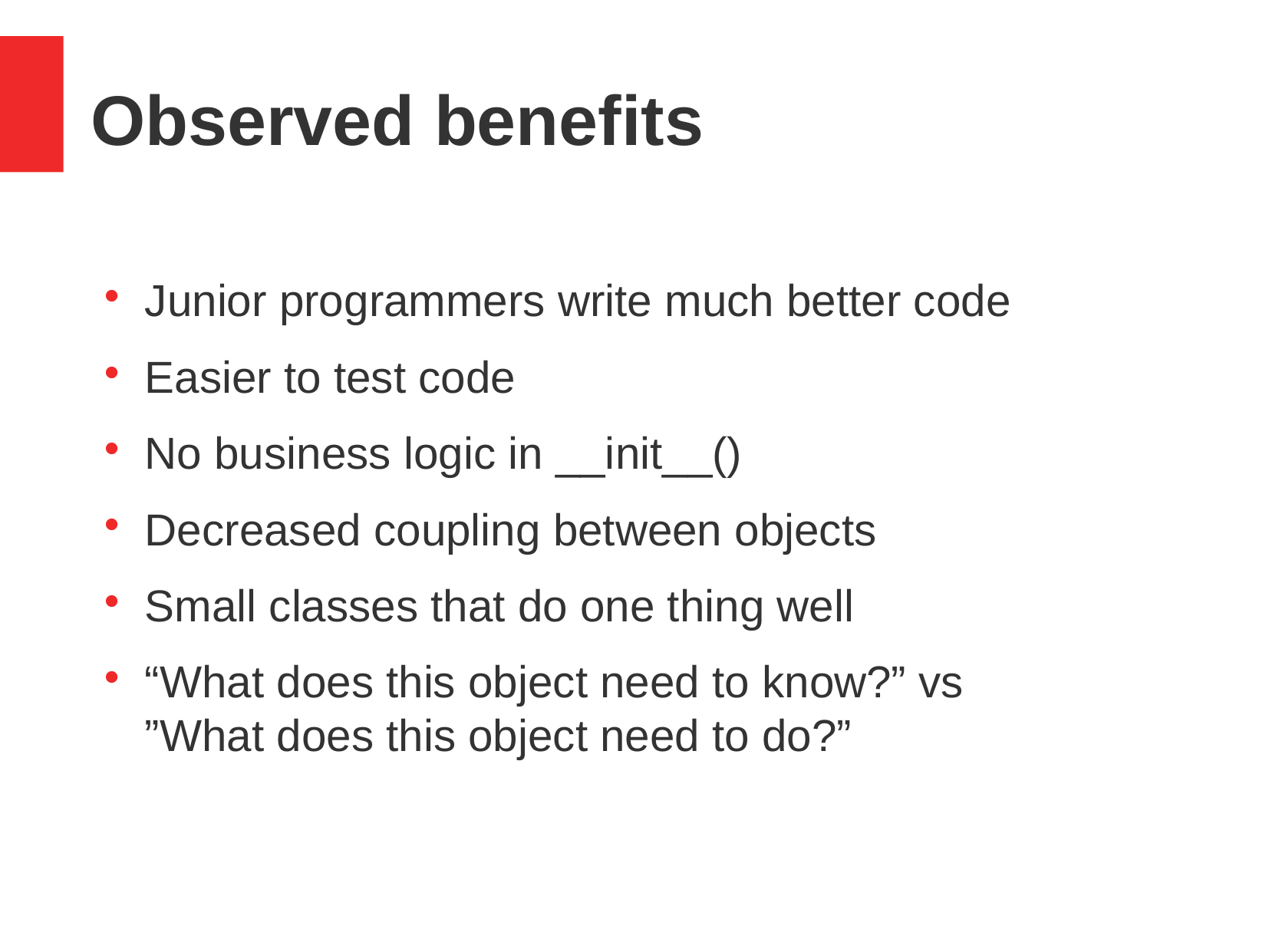

Observed benefits
Junior programmers write much better code
Easier to test code
No business logic in __init__()
Decreased coupling between objects
Small classes that do one thing well
“What does this object need to know?” vs
”What does this object need to do?”